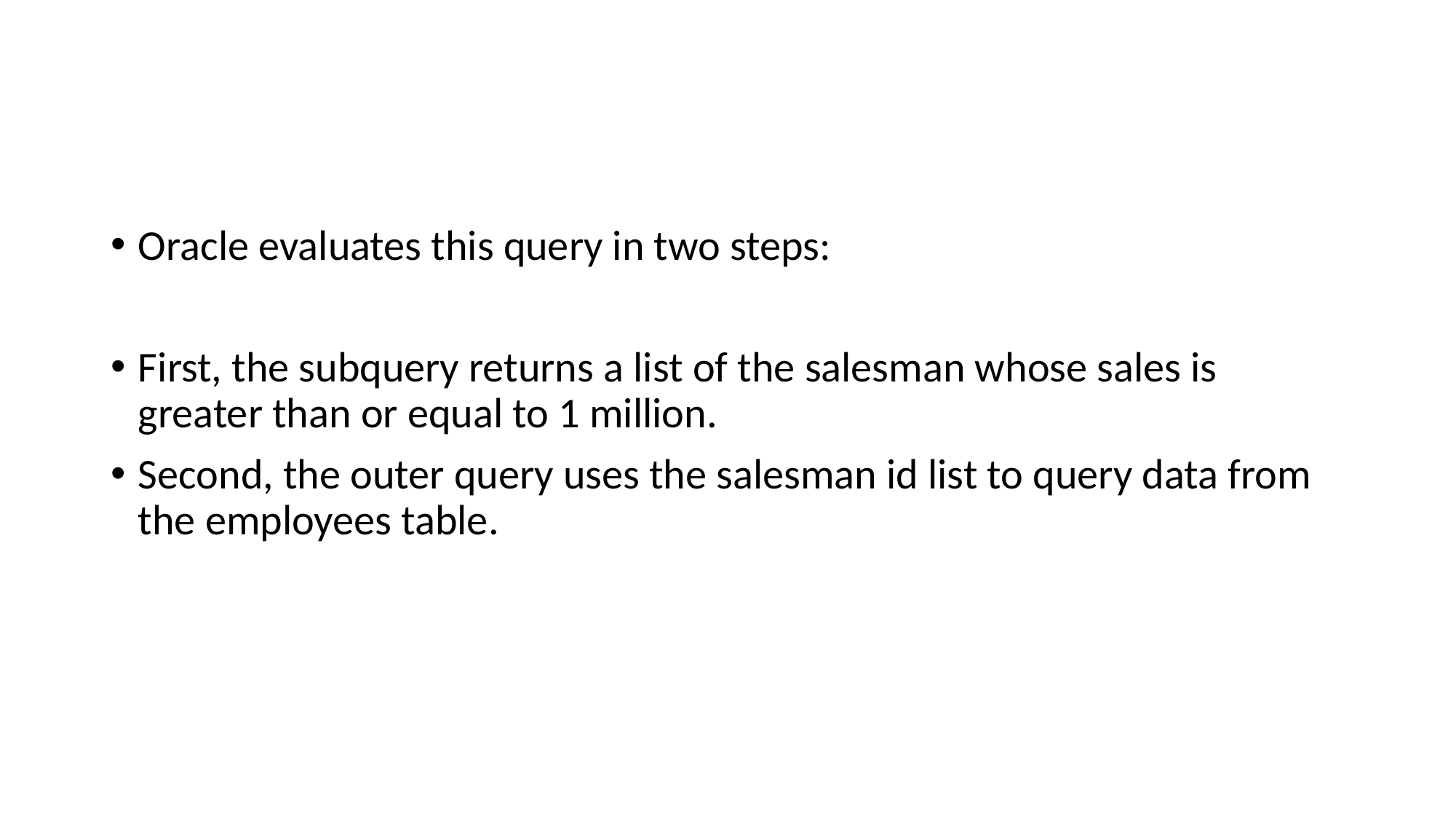

#
Oracle evaluates this query in two steps:

First, the subquery returns a list of the salesman whose sales is greater than or equal to 1 million.
Second, the outer query uses the salesman id list to query data from the employees table.